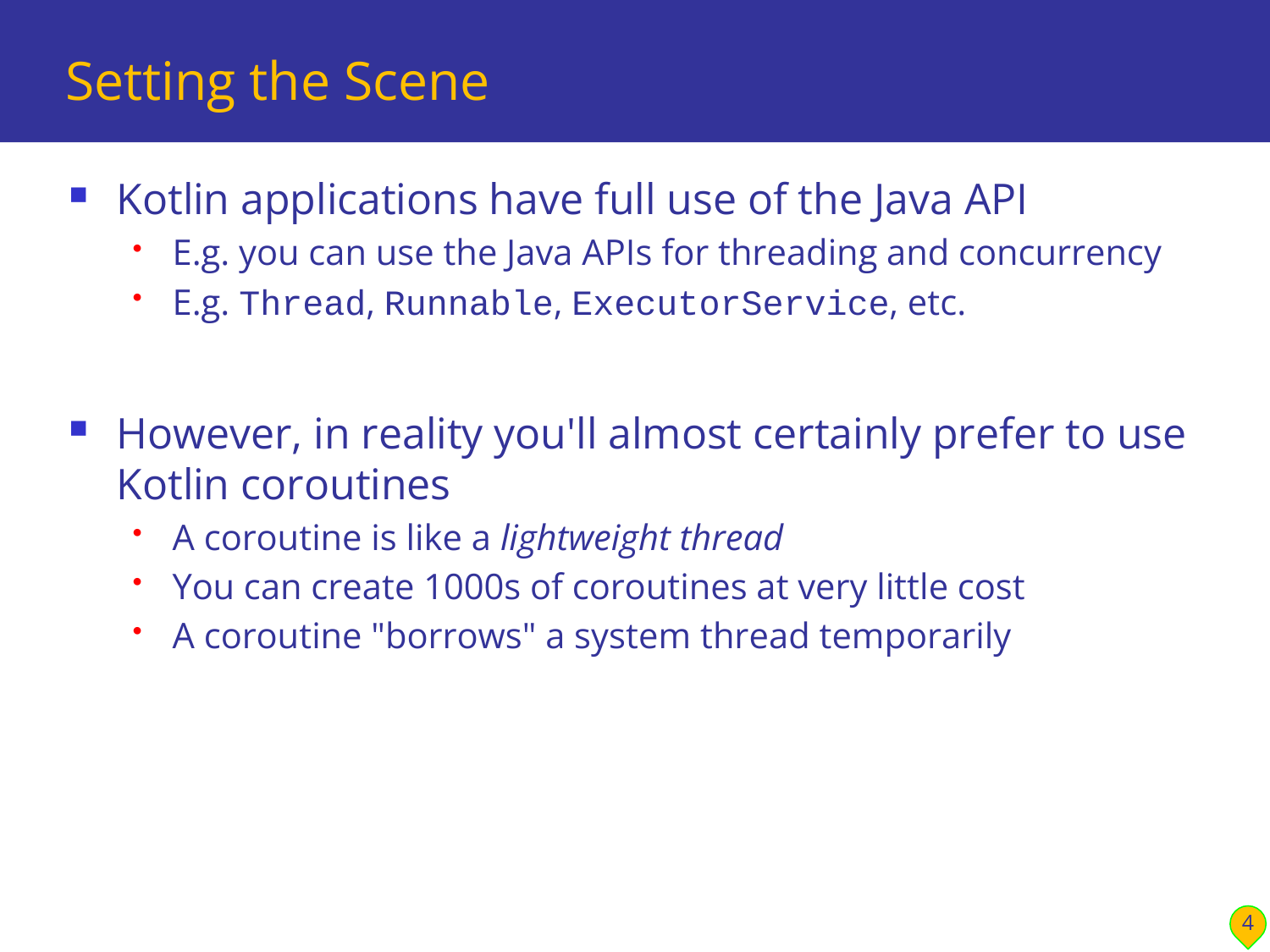

# Setting the Scene
Kotlin applications have full use of the Java API
E.g. you can use the Java APIs for threading and concurrency
E.g. Thread, Runnable, ExecutorService, etc.

However, in reality you'll almost certainly prefer to use Kotlin coroutines
A coroutine is like a lightweight thread
You can create 1000s of coroutines at very little cost
A coroutine "borrows" a system thread temporarily
4